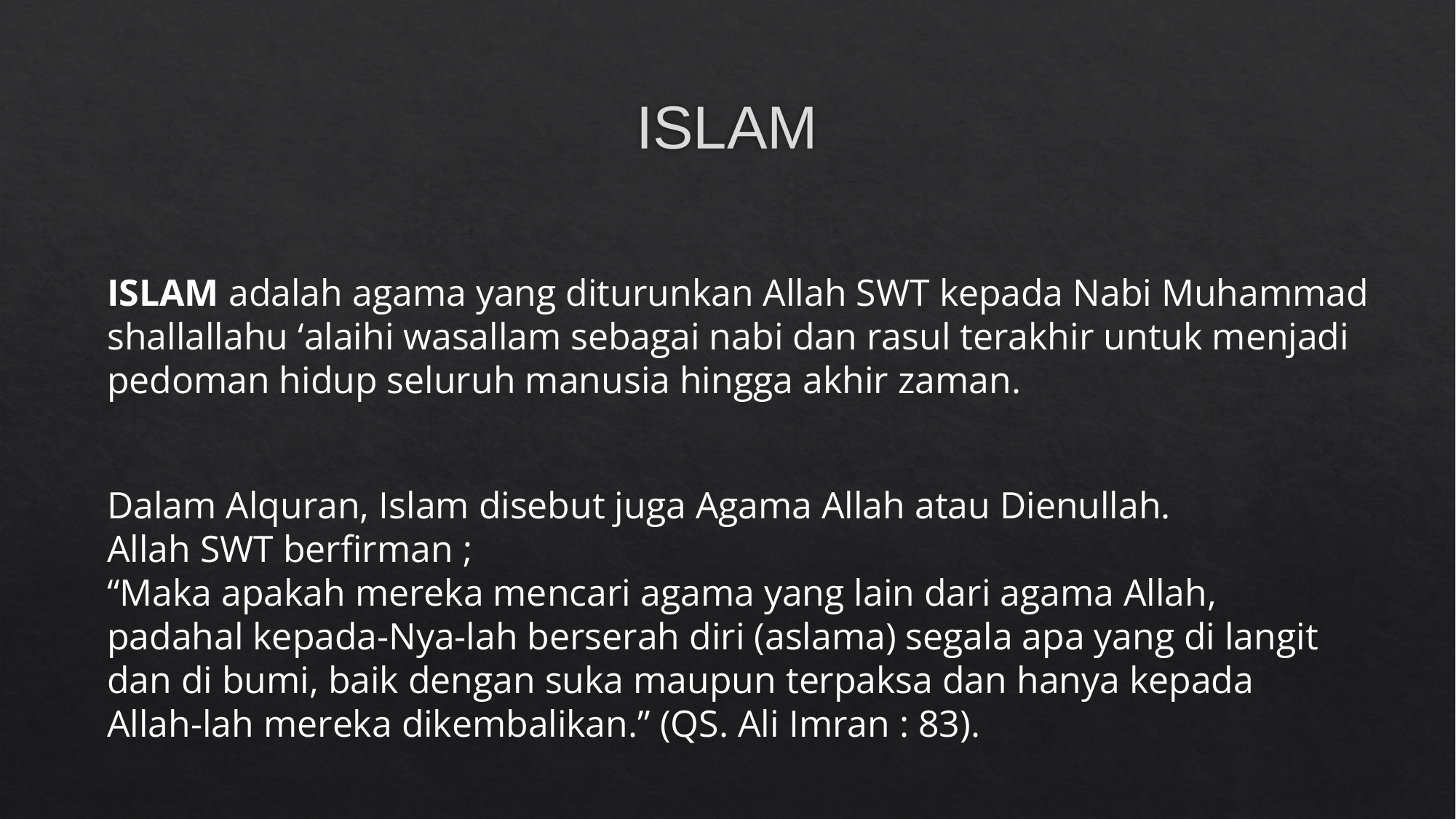

# ISLAM
ISLAM adalah agama yang diturunkan Allah SWT kepada Nabi Muhammad shallallahu ‘alaihi wasallam sebagai nabi dan rasul terakhir untuk menjadi pedoman hidup seluruh manusia hingga akhir zaman.
Dalam Alquran, Islam disebut juga Agama Allah atau Dienullah.
Allah SWT berfirman ;
“Maka apakah mereka mencari agama yang lain dari agama Allah, padahal kepada-Nya-lah berserah diri (aslama) segala apa yang di langit dan di bumi, baik dengan suka maupun terpaksa dan hanya kepada Allah-lah mereka dikembalikan.” (QS. Ali Imran : 83).